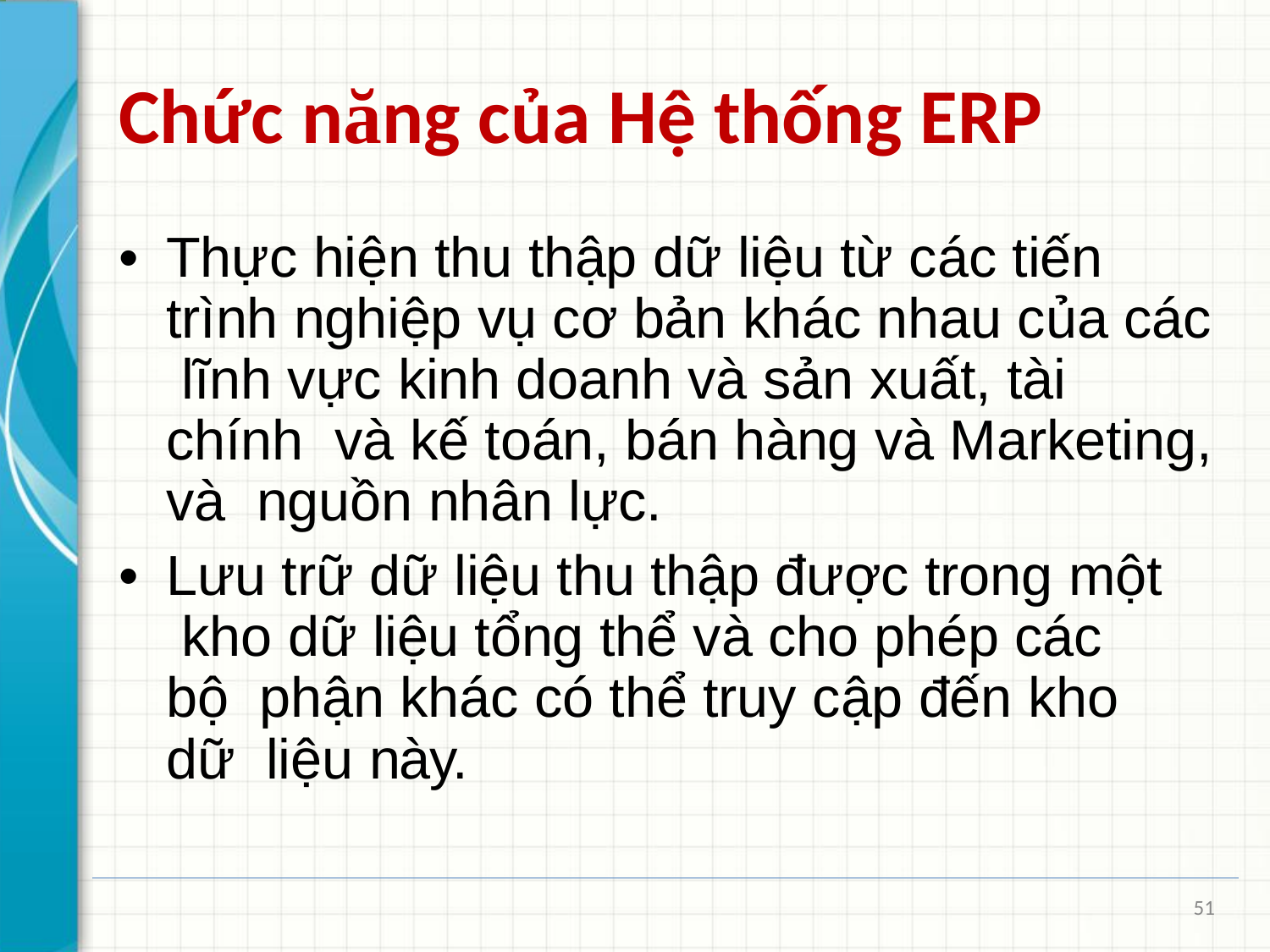

# Chức năng của Hệ thống ERP
•	Thực hiện thu thập dữ liệu từ các tiến  trình nghiệp vụ cơ bản khác nhau của các  lĩnh vực kinh doanh và sản xuất, tài chính  và kế toán, bán hàng và Marketing, và  nguồn nhân lực.
•	Lưu trữ dữ liệu thu thập được trong một  kho dữ liệu tổng thể và cho phép các bộ  phận khác có thể truy cập đến kho dữ  liệu này.

51